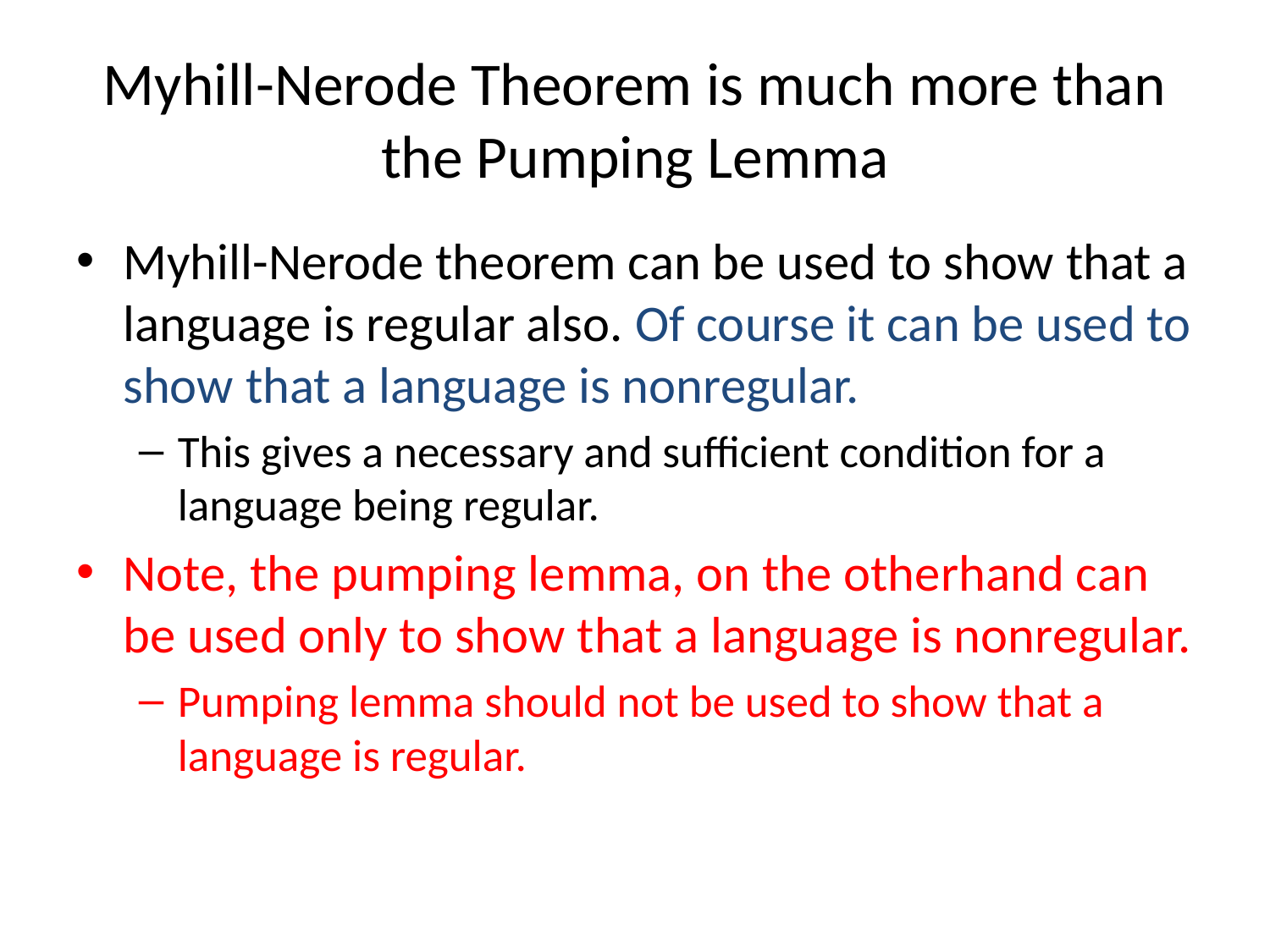

# Myhill-Nerode Theorem is much more than the Pumping Lemma
Myhill-Nerode theorem can be used to show that a language is regular also. Of course it can be used to show that a language is nonregular.
This gives a necessary and sufficient condition for a language being regular.
Note, the pumping lemma, on the otherhand can be used only to show that a language is nonregular.
Pumping lemma should not be used to show that a language is regular.